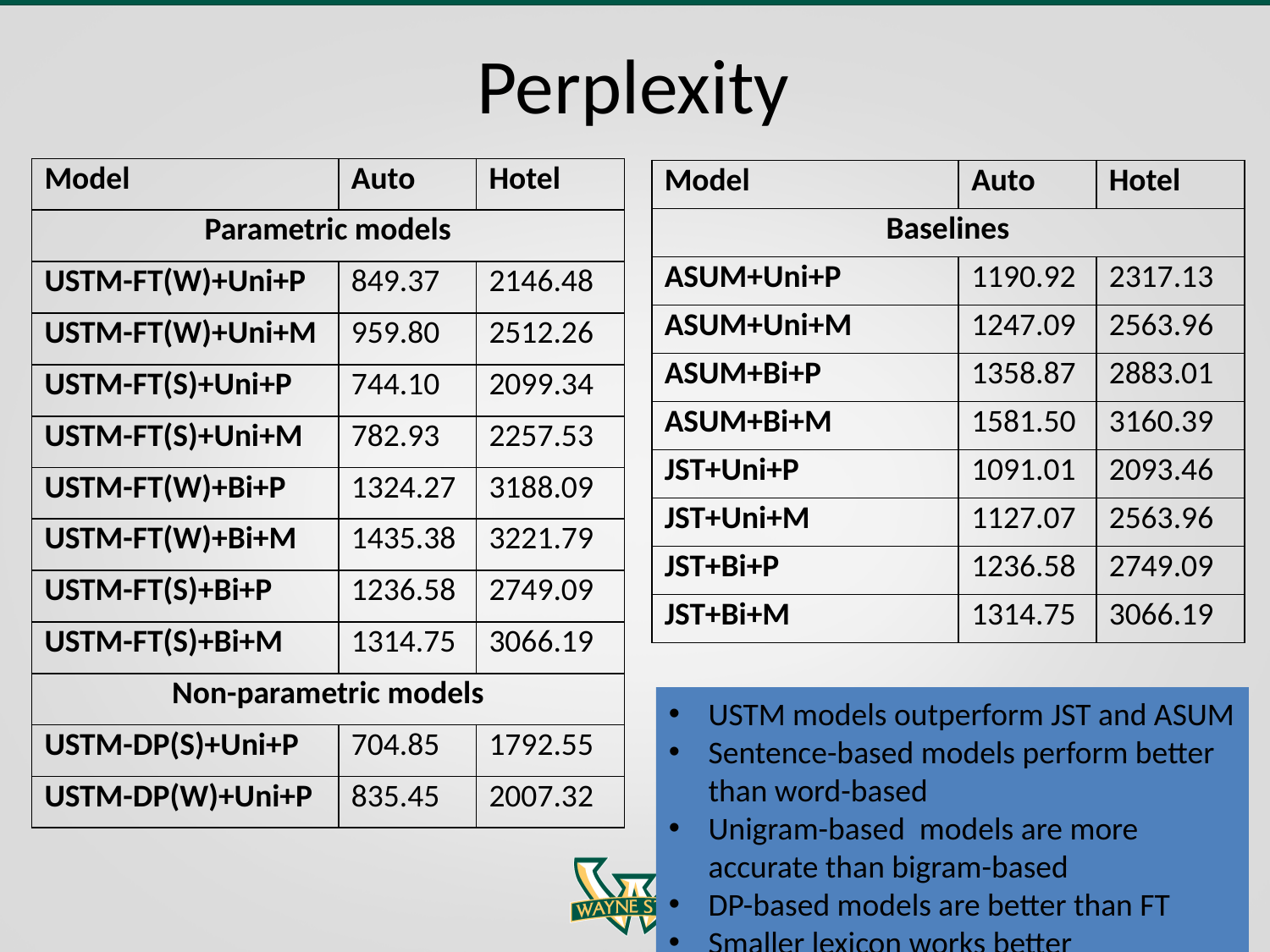

# Perplexity
| Model | Auto | Hotel |
| --- | --- | --- |
| Parametric models |  |  |
| USTM-FT(W)+Uni+P | 849.37 | 2146.48 |
| USTM-FT(W)+Uni+M | 959.80 | 2512.26 |
| USTM-FT(S)+Uni+P | 744.10 | 2099.34 |
| USTM-FT(S)+Uni+M | 782.93 | 2257.53 |
| USTM-FT(W)+Bi+P | 1324.27 | 3188.09 |
| USTM-FT(W)+Bi+M | 1435.38 | 3221.79 |
| USTM-FT(S)+Bi+P | 1236.58 | 2749.09 |
| USTM-FT(S)+Bi+M | 1314.75 | 3066.19 |
| Non-parametric models |  |  |
| USTM-DP(S)+Uni+P | 704.85 | 1792.55 |
| USTM-DP(W)+Uni+P | 835.45 | 2007.32 |
| Model | Auto | Hotel |
| --- | --- | --- |
| Baselines |  |  |
| ASUM+Uni+P | 1190.92 | 2317.13 |
| ASUM+Uni+M | 1247.09 | 2563.96 |
| ASUM+Bi+P | 1358.87 | 2883.01 |
| ASUM+Bi+M | 1581.50 | 3160.39 |
| JST+Uni+P | 1091.01 | 2093.46 |
| JST+Uni+M | 1127.07 | 2563.96 |
| JST+Bi+P | 1236.58 | 2749.09 |
| JST+Bi+M | 1314.75 | 3066.19 |
USTM models outperform JST and ASUM
Sentence-based models perform better than word-based
Unigram-based  models are more accurate than bigram-based
DP-based models are better than FT
Smaller lexicon works better